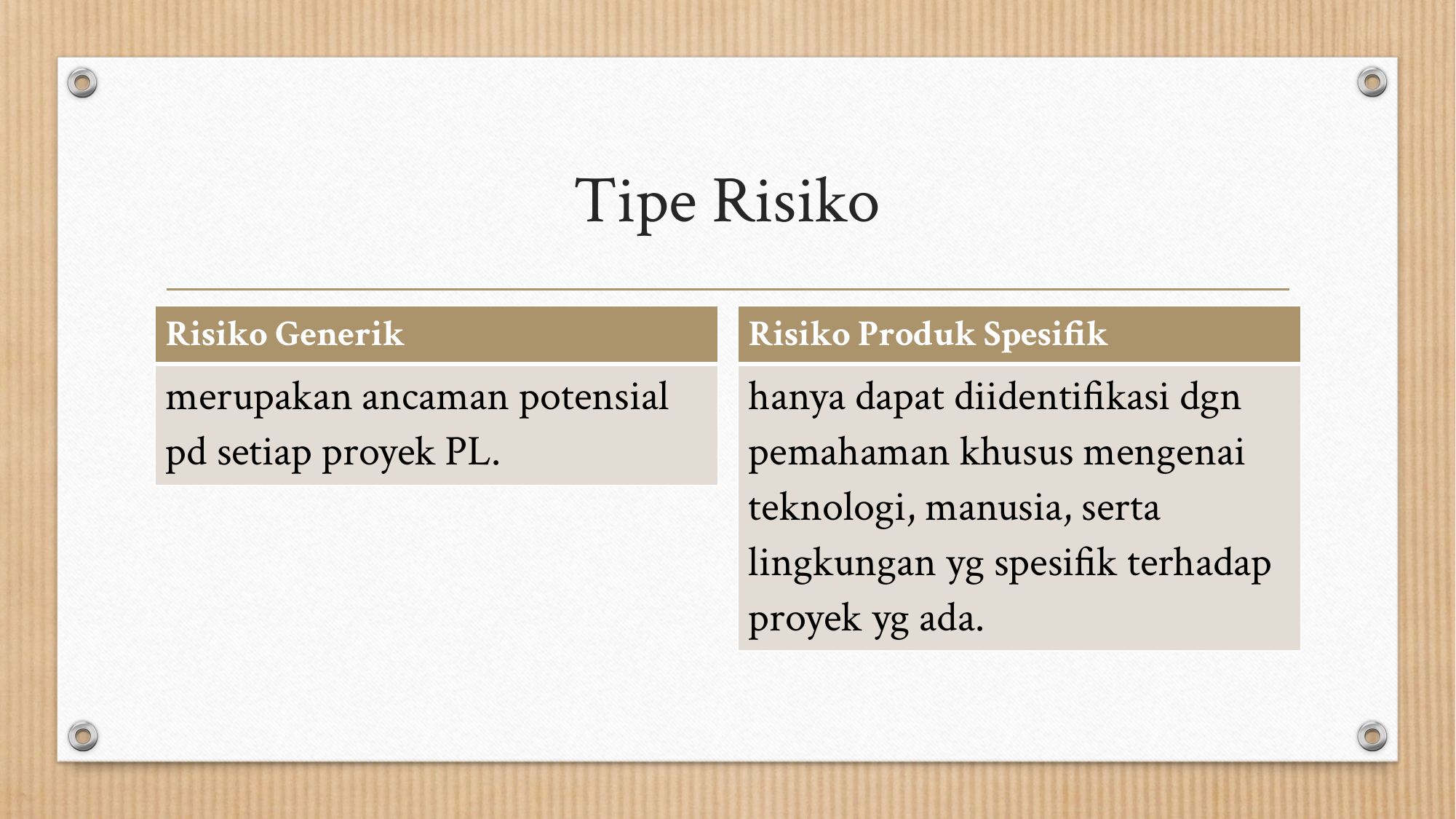

# Tipe Risiko
| Risiko Generik |
| --- |
| merupakan ancaman potensial pd setiap proyek PL. |
| Risiko Produk Spesifik |
| --- |
| hanya dapat diidentifikasi dgn pemahaman khusus mengenai teknologi, manusia, serta lingkungan yg spesifik terhadap proyek yg ada. |